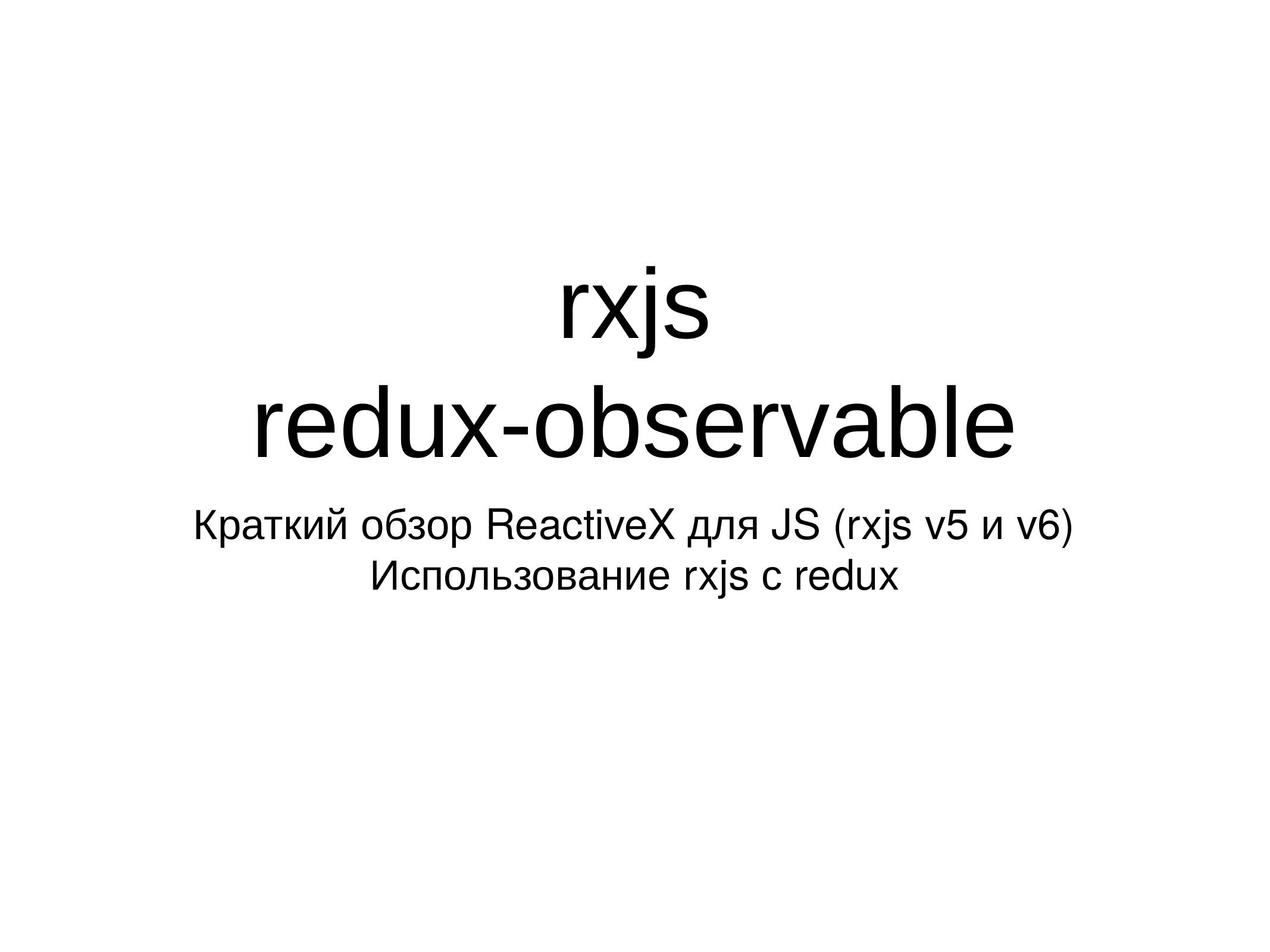

# rxjs
redux-observable
Краткий обзор ReactiveX для JS (rxjs v5 и v6)
Использование rxjs с redux